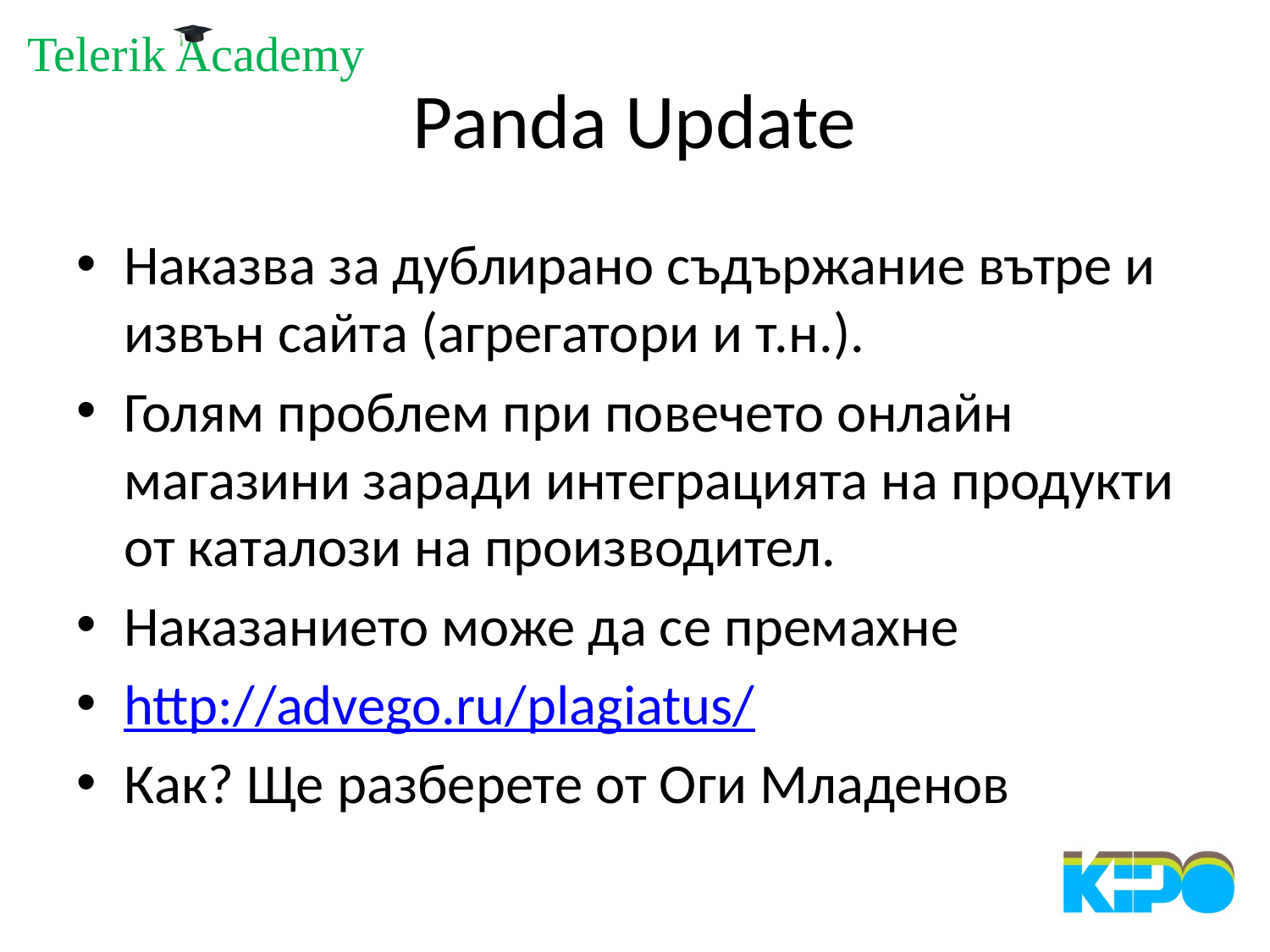

# Panda Update
Наказва за дублирано съдържание вътре и извън сайта (агрегатори и т.н.).
Голям проблем при повечето онлайн магазини заради интеграцията на продукти от каталози на производител.
Наказанието може да се премахне
http://advego.ru/plagiatus/
Как? Ще разберете от Оги Младенов